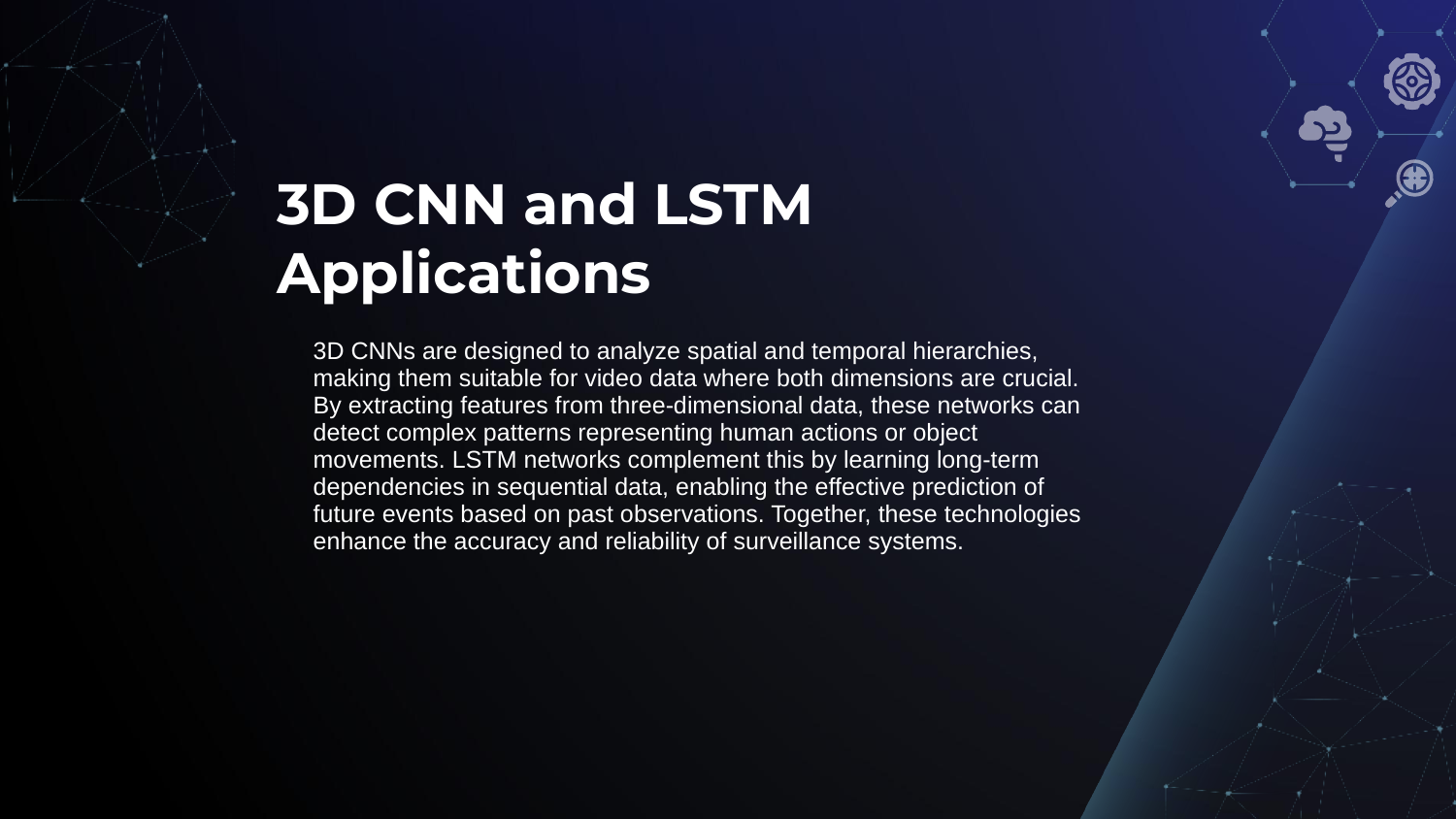

# 3D CNN and LSTM Applications
3D CNNs are designed to analyze spatial and temporal hierarchies, making them suitable for video data where both dimensions are crucial. By extracting features from three-dimensional data, these networks can detect complex patterns representing human actions or object movements. LSTM networks complement this by learning long-term dependencies in sequential data, enabling the effective prediction of future events based on past observations. Together, these technologies enhance the accuracy and reliability of surveillance systems.